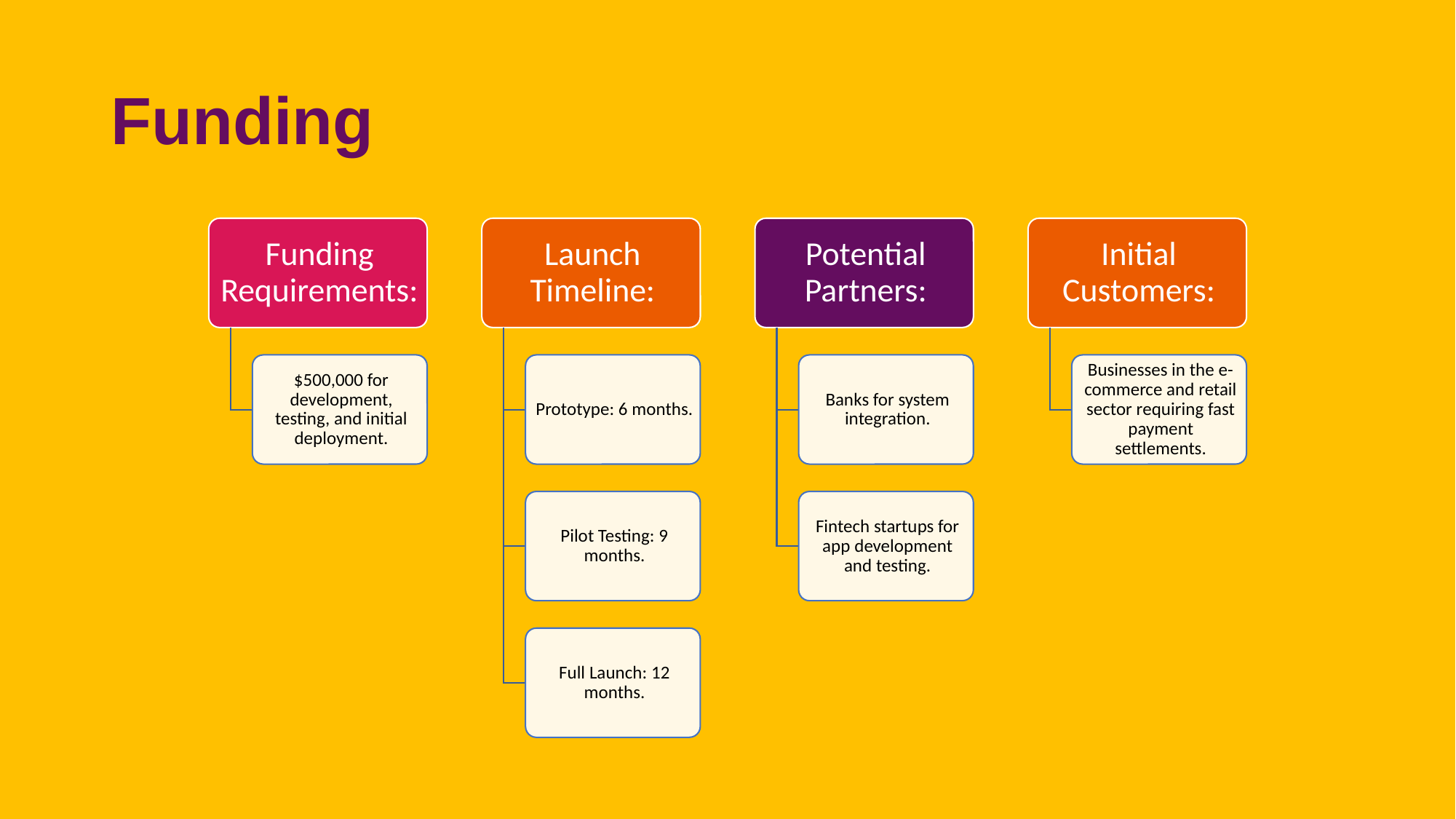

# Funding
Funding Requirements:
$500,000 for development, testing, and initial deployment.
Launch Timeline:
Prototype: 6 months.
Pilot Testing: 9 months.
Full Launch: 12 months.
Potential Partners:
Banks for system integration.
Fintech startups for app development and testing.
Initial Customers:
Businesses in the e-commerce and retail sector requiring fast payment settlements.